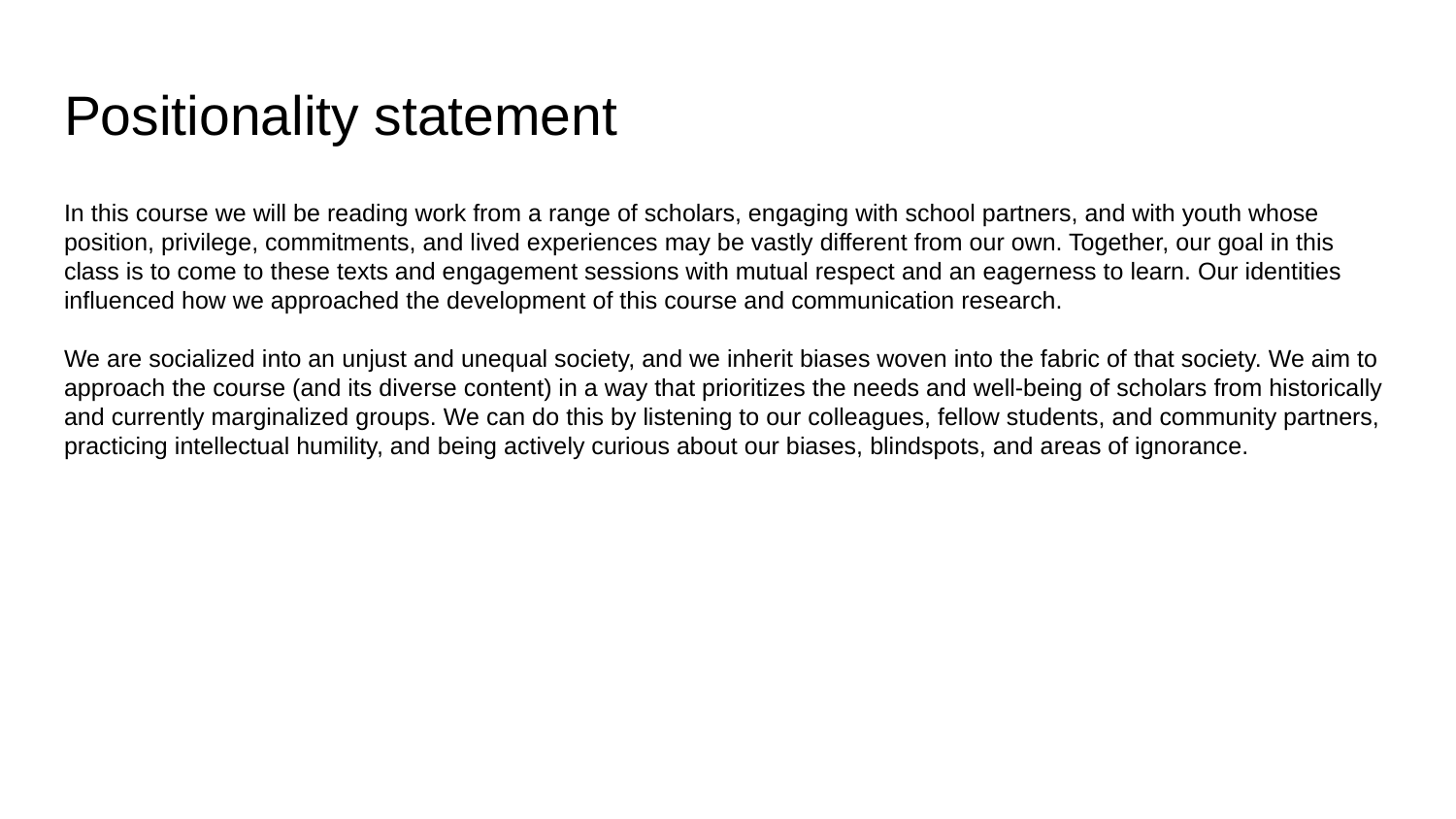

# Positionality statement
In this course we will be reading work from a range of scholars, engaging with school partners, and with youth whose position, privilege, commitments, and lived experiences may be vastly different from our own. Together, our goal in this class is to come to these texts and engagement sessions with mutual respect and an eagerness to learn. Our identities influenced how we approached the development of this course and communication research.

We are socialized into an unjust and unequal society, and we inherit biases woven into the fabric of that society. We aim to approach the course (and its diverse content) in a way that prioritizes the needs and well-being of scholars from historically and currently marginalized groups. We can do this by listening to our colleagues, fellow students, and community partners, practicing intellectual humility, and being actively curious about our biases, blindspots, and areas of ignorance.